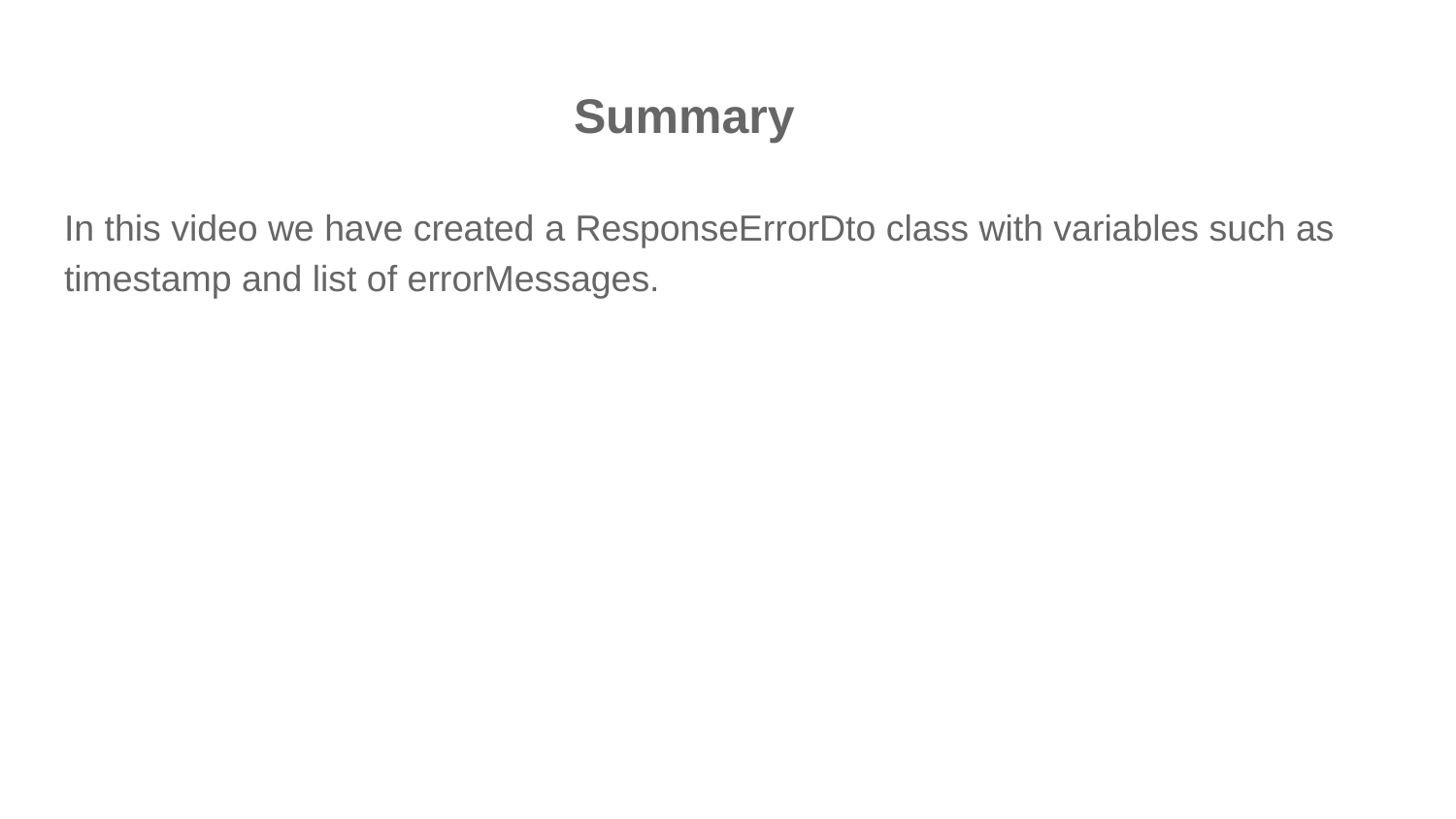

# Summary
In this video we have created a ResponseErrorDto class with variables such as timestamp and list of errorMessages.